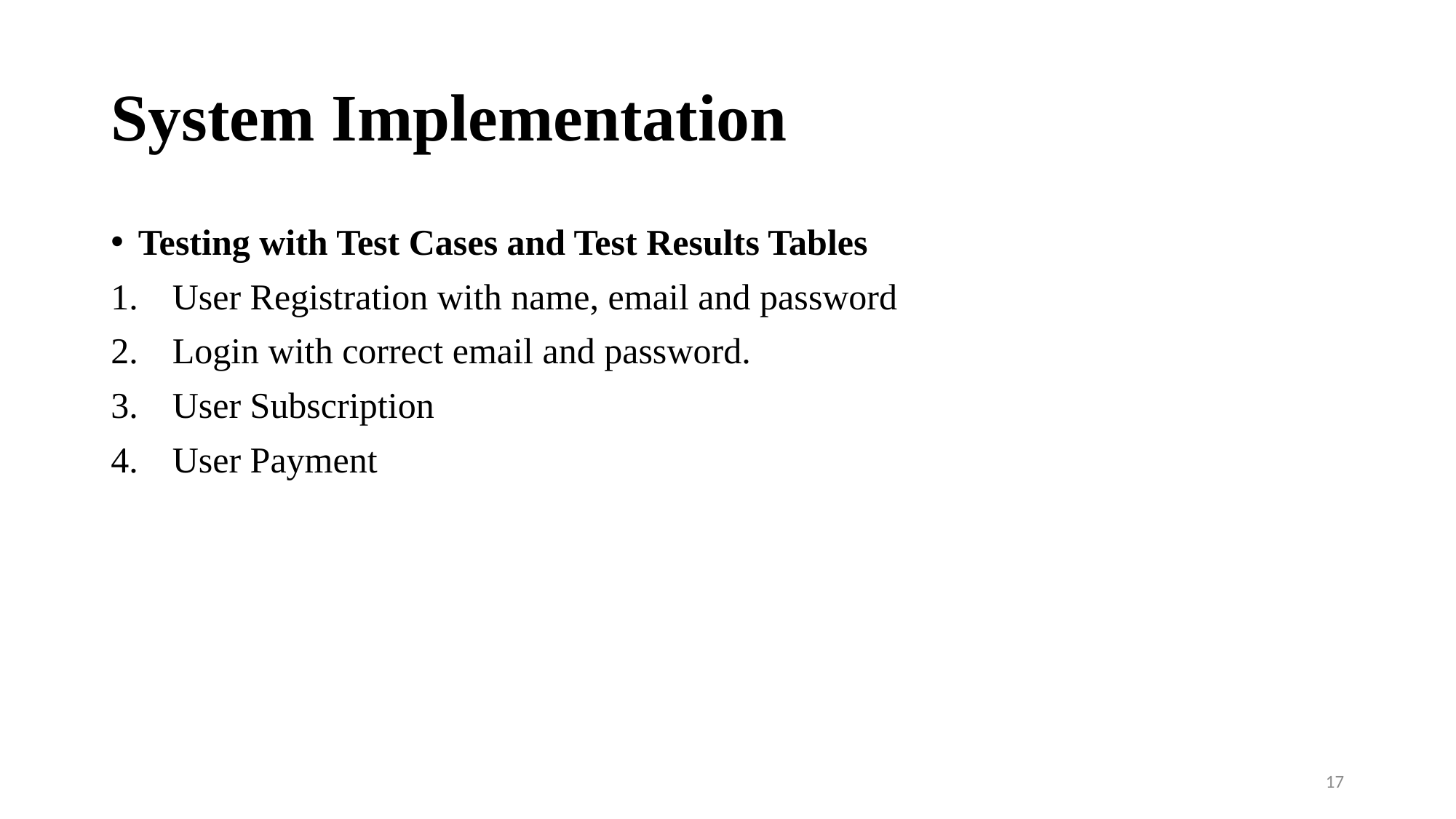

# System Implementation
Testing with Test Cases and Test Results Tables
User Registration with name, email and password
Login with correct email and password.
User Subscription
User Payment

17